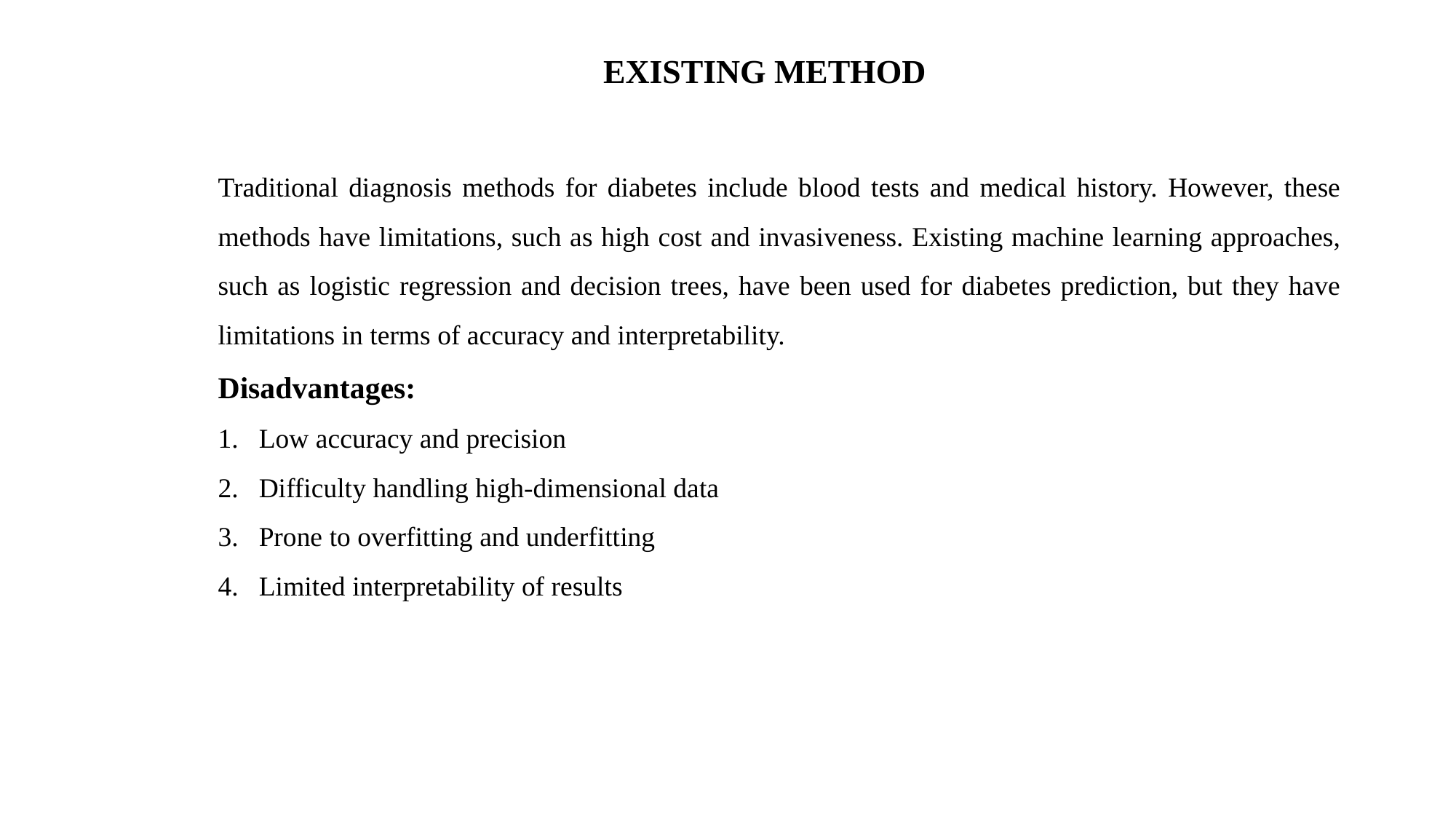

EXISTING METHOD
Traditional diagnosis methods for diabetes include blood tests and medical history. However, these methods have limitations, such as high cost and invasiveness. Existing machine learning approaches, such as logistic regression and decision trees, have been used for diabetes prediction, but they have limitations in terms of accuracy and interpretability.
Disadvantages:
Low accuracy and precision
Difficulty handling high-dimensional data
Prone to overfitting and underfitting
Limited interpretability of results